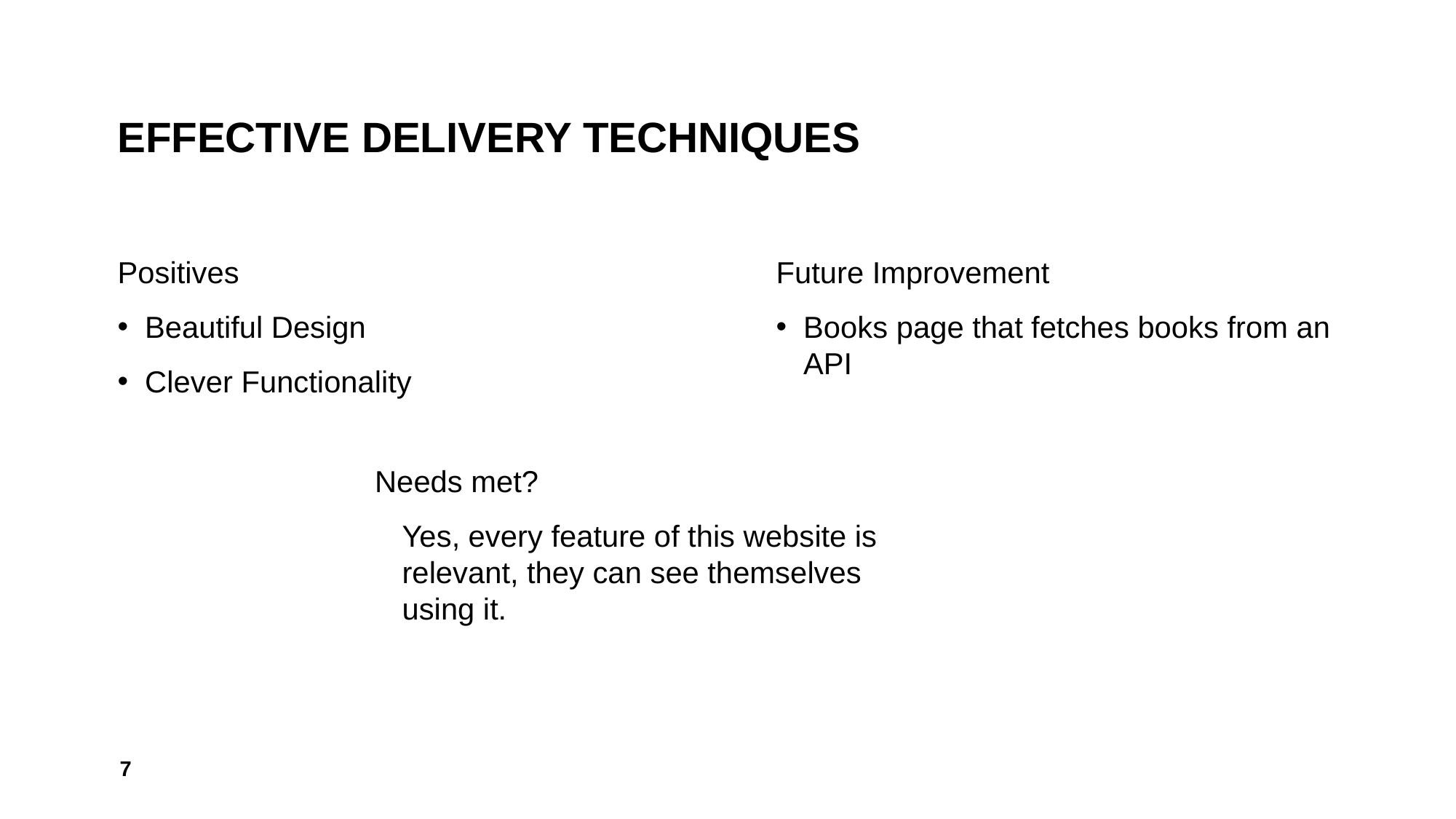

# EFFECTIVE DELIVERY TECHNIQUES
Positives
Beautiful Design
Clever Functionality
Future Improvement
Books page that fetches books from an API

Needs met?
Yes, every feature of this website is relevant, they can see themselves using it.
7